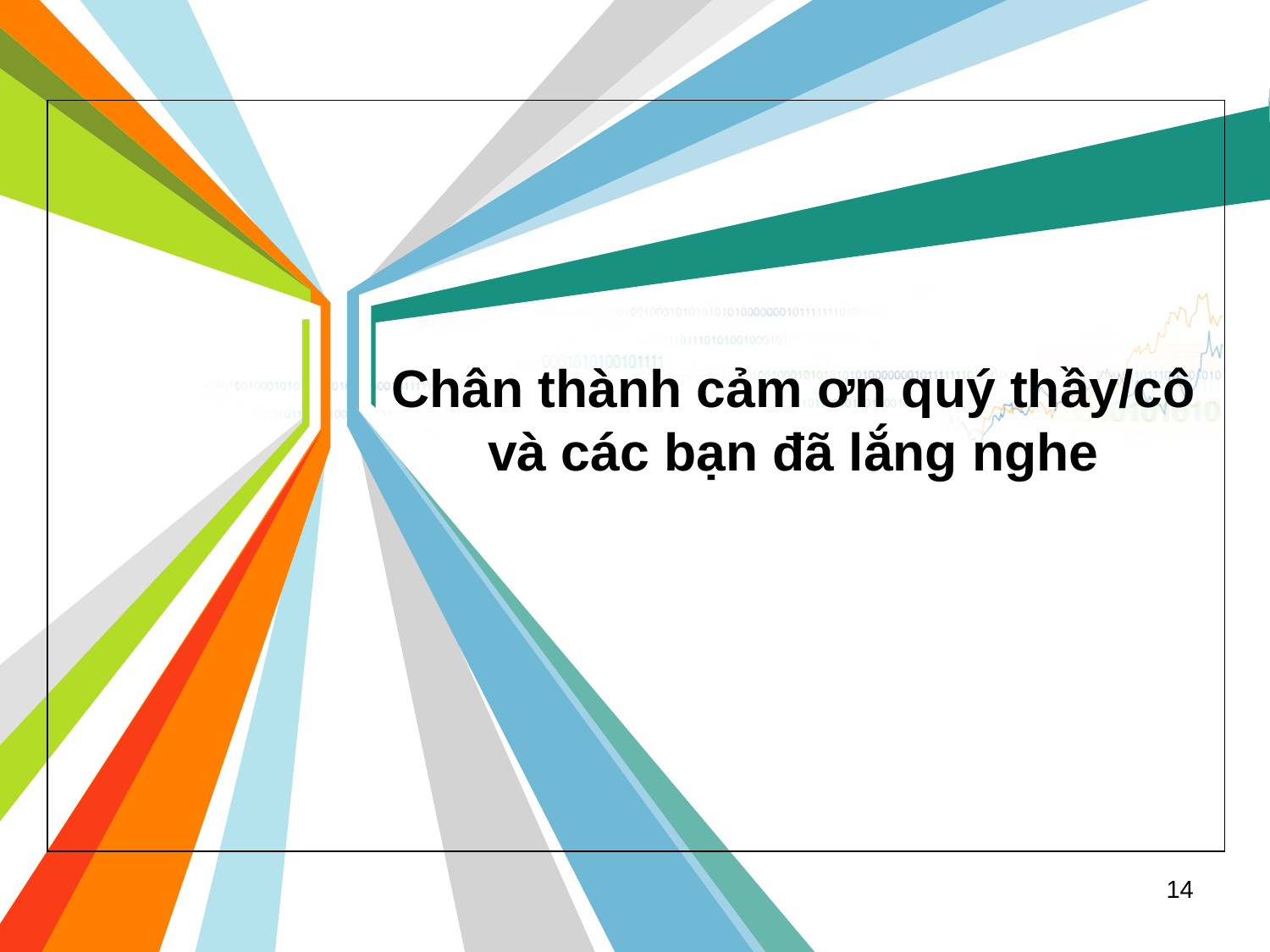

# Chân thành cảm ơn quý thầy/cô và các bạn đã lắng nghe
14